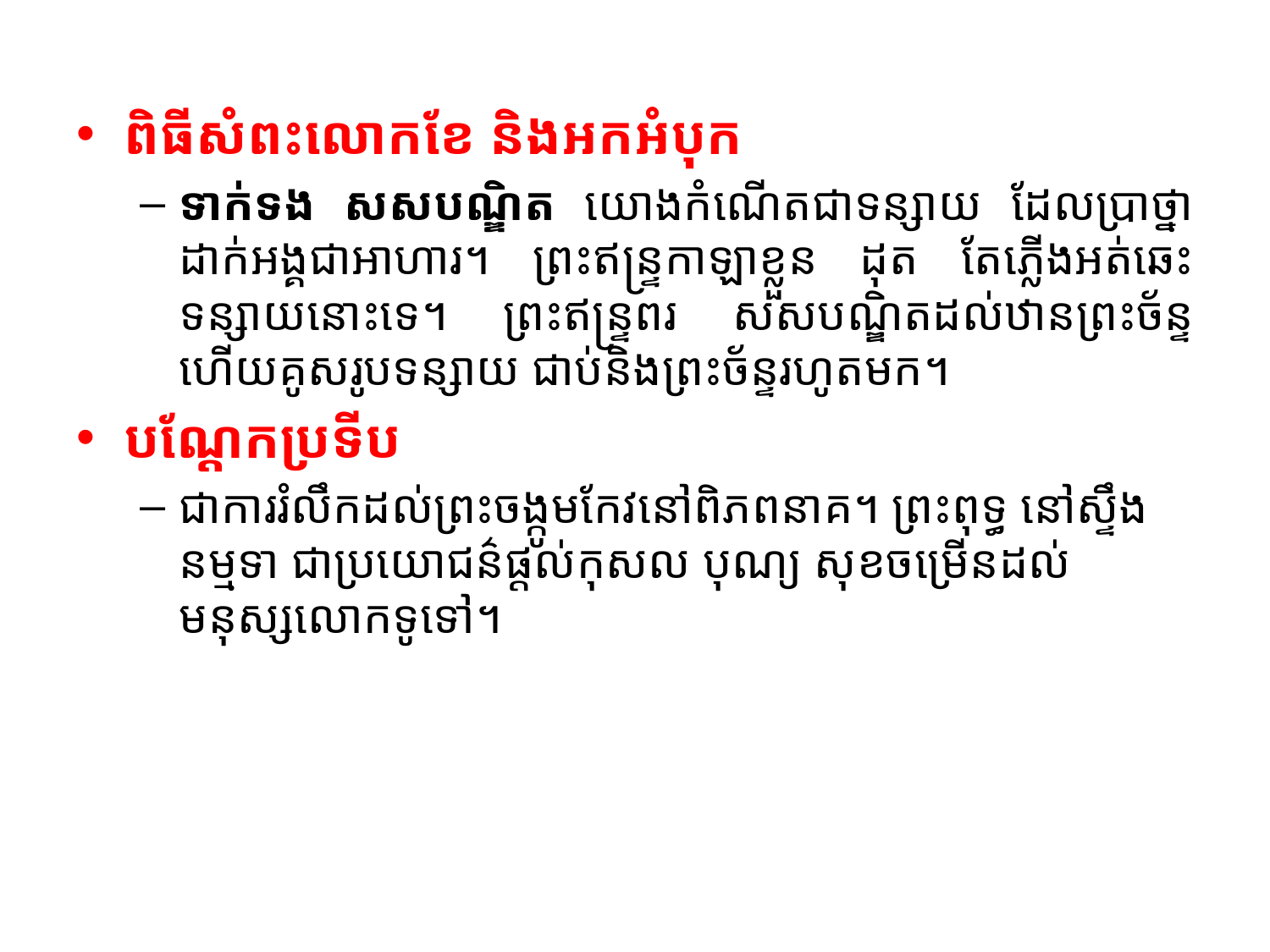

#
ពិធីសំពះលោកខែ និងអកអំបុក
ទាក់ទង សសបណ្ឌិត យោងកំណើតជាទន្សាយ ដែលប្រាថ្នាដាក់អង្គជាអាហារ។ ព្រះឥន្ទ្រកាឡាខ្លួន ដុត តែភ្លើងអត់ឆេះទន្សាយនោះទេ។ ព្រះឥន្ទ្រពរ សសបណ្ឌិតដល់ឋានព្រះច័ន្ទ ហើយគូសរូបទន្សាយ ជាប់និងព្រះច័ន្ទរហូតមក។
បណ្តែកប្រទីប
ជាការរំលឹកដល់ព្រះចង្កូមកែវនៅពិភពនាគ។ ព្រះពុទ្ធ នៅស្ទឹងនម្មទា ជាប្រយោជន៌ផ្តល់កុសល បុណ្យ សុខចម្រើនដល់មនុស្សលោកទូទៅ។